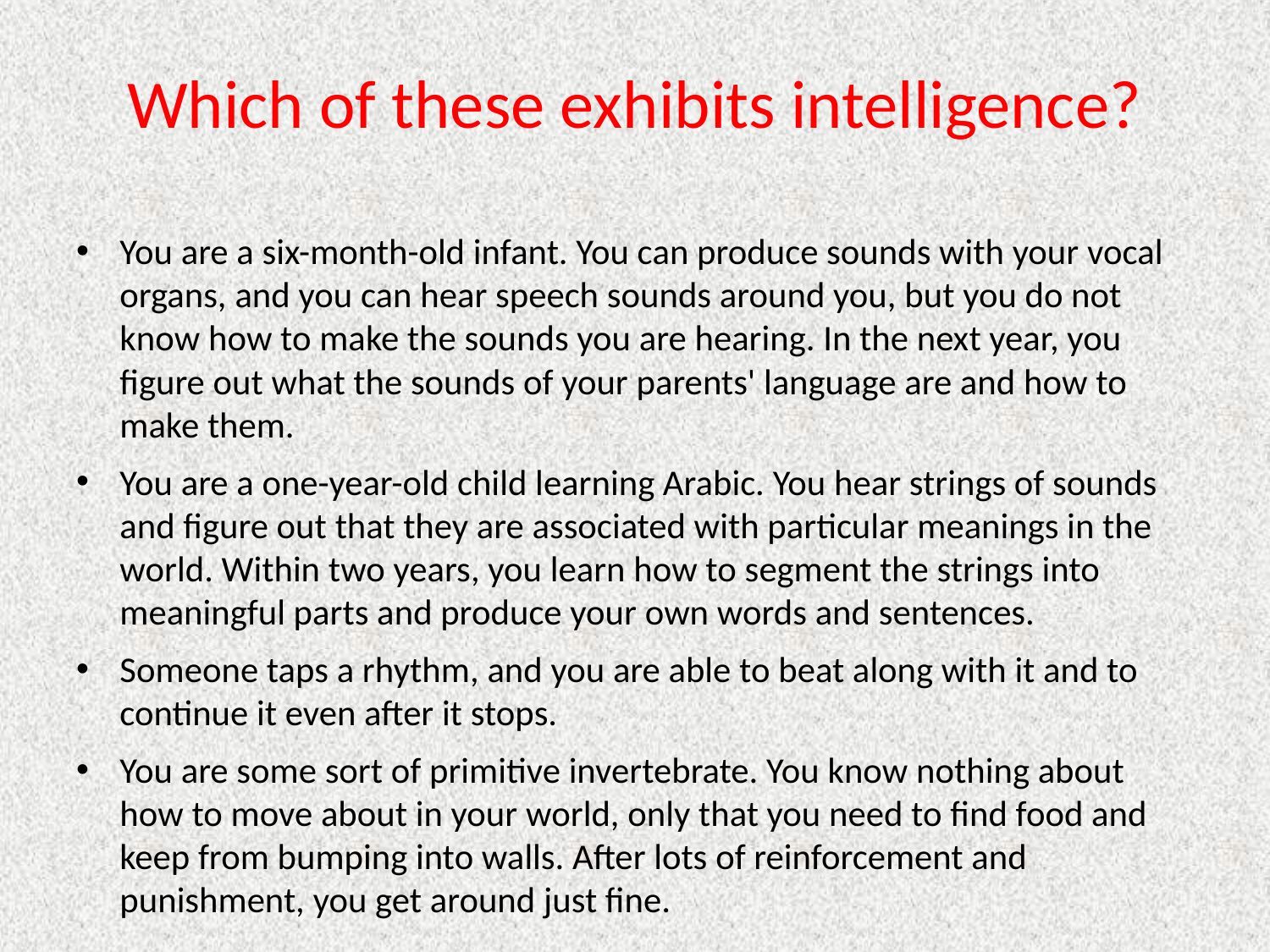

# Which of these exhibits intelligence?
You are a six-month-old infant. You can produce sounds with your vocal organs, and you can hear speech sounds around you, but you do not know how to make the sounds you are hearing. In the next year, you figure out what the sounds of your parents' language are and how to make them.
You are a one-year-old child learning Arabic. You hear strings of sounds and figure out that they are associated with particular meanings in the world. Within two years, you learn how to segment the strings into meaningful parts and produce your own words and sentences.
Someone taps a rhythm, and you are able to beat along with it and to continue it even after it stops.
You are some sort of primitive invertebrate. You know nothing about how to move about in your world, only that you need to find food and keep from bumping into walls. After lots of reinforcement and punishment, you get around just fine.